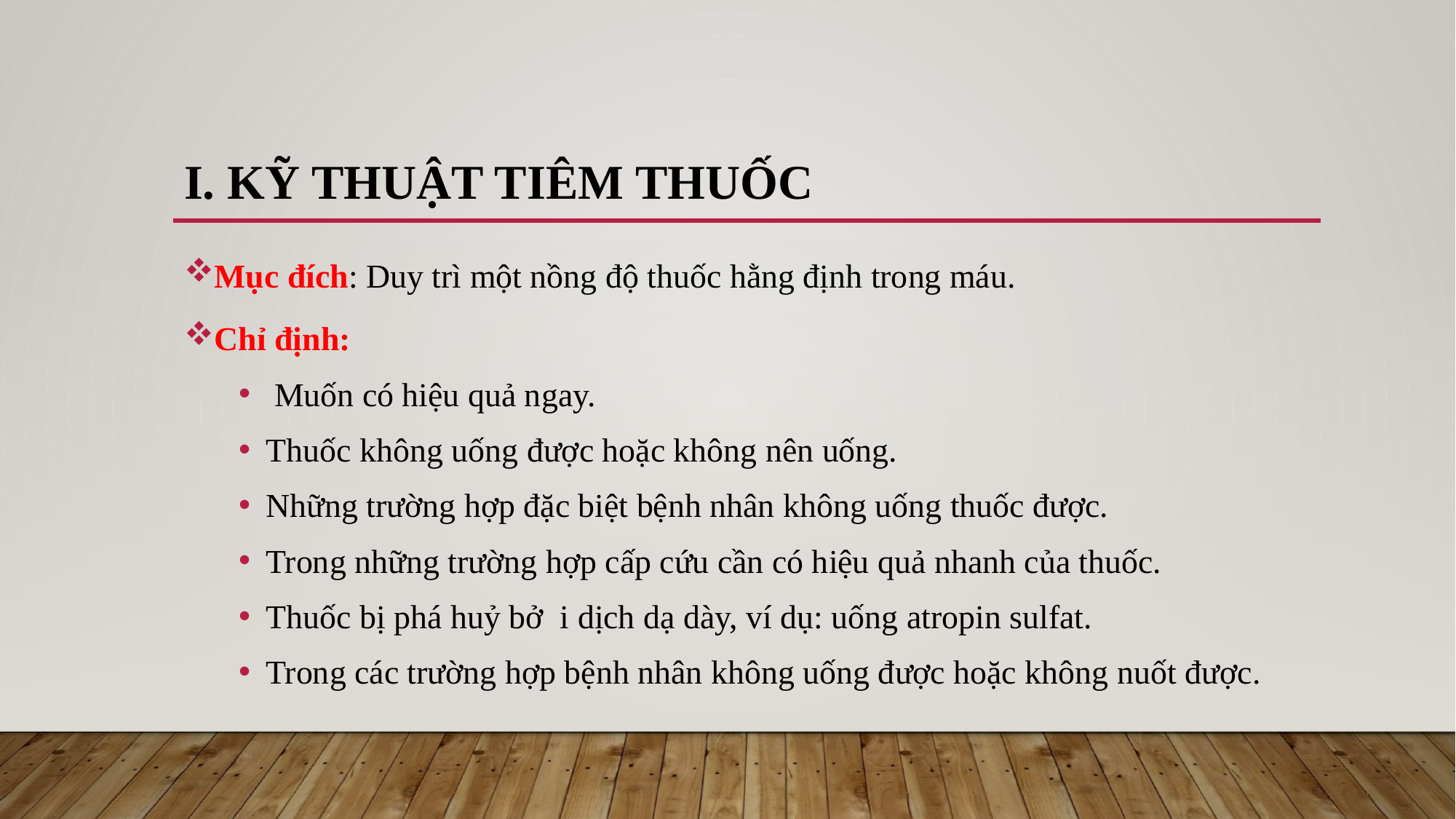

# I. KỸ THUẬT TIÊM THUỐC
Mục đích: Duy trì một nồng độ thuốc hằng định trong máu.
Chỉ định:
 Muốn có hiệu quả ngay.
Thuốc không uống được hoặc không nên uống.
Những trường hợp đặc biệt bệnh nhân không uống thuốc được.
Trong những trường hợp cấp cứu cần có hiệu quả nhanh của thuốc.
Thuốc bị phá huỷ bở  i dịch dạ dày, ví dụ: uống atropin sulfat.
Trong các trường hợp bệnh nhân không uống được hoặc không nuốt được.